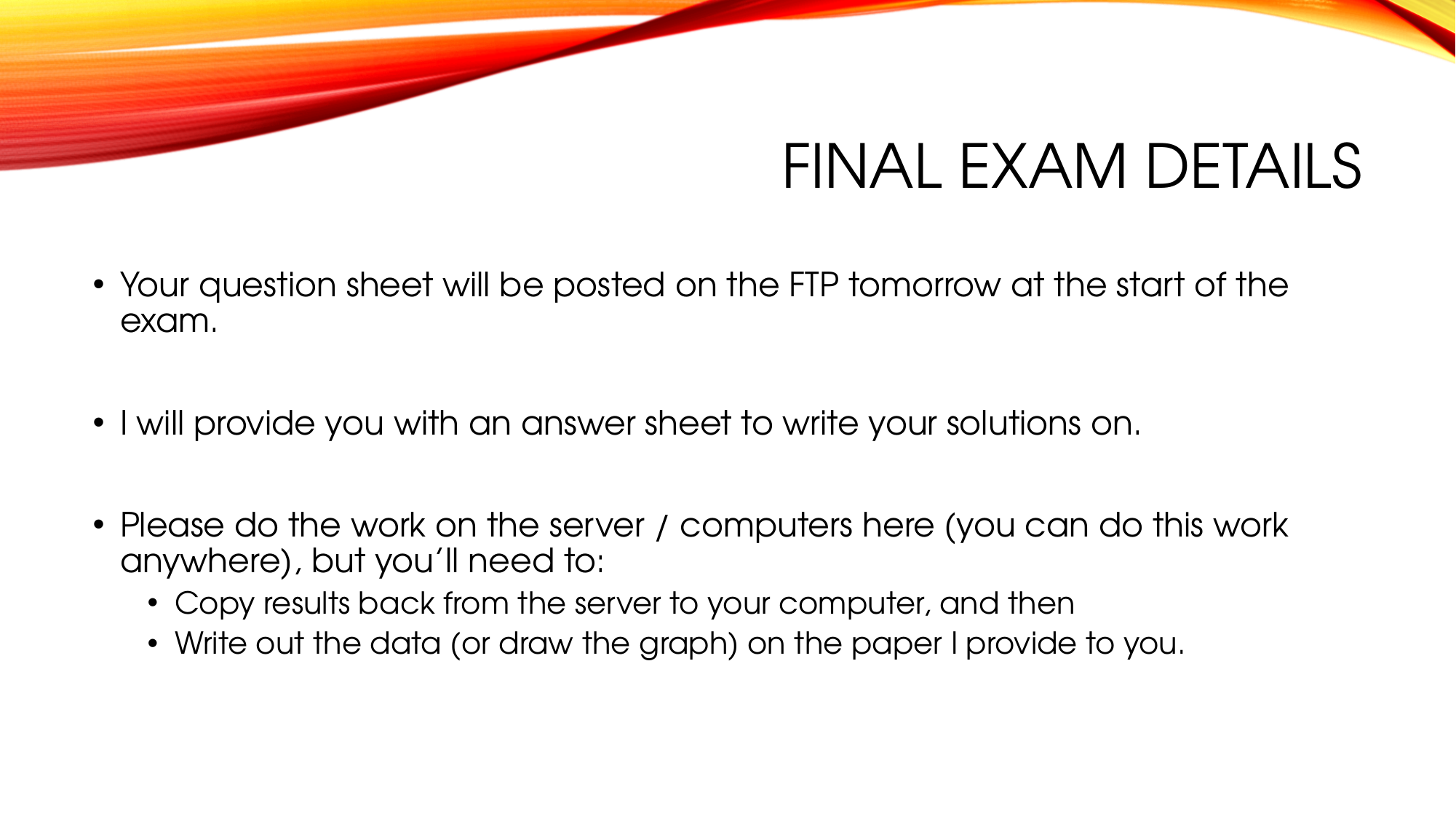

# Final EXAM DETAILS
Your question sheet will be posted on the FTP tomorrow at the start of the exam.

I will provide you with an answer sheet to write your solutions on.

Please do the work on the server / computers here (you can do this work anywhere), but you’ll need to:
Copy results back from the server to your computer, and then
Write out the data (or draw the graph) on the paper I provide to you.